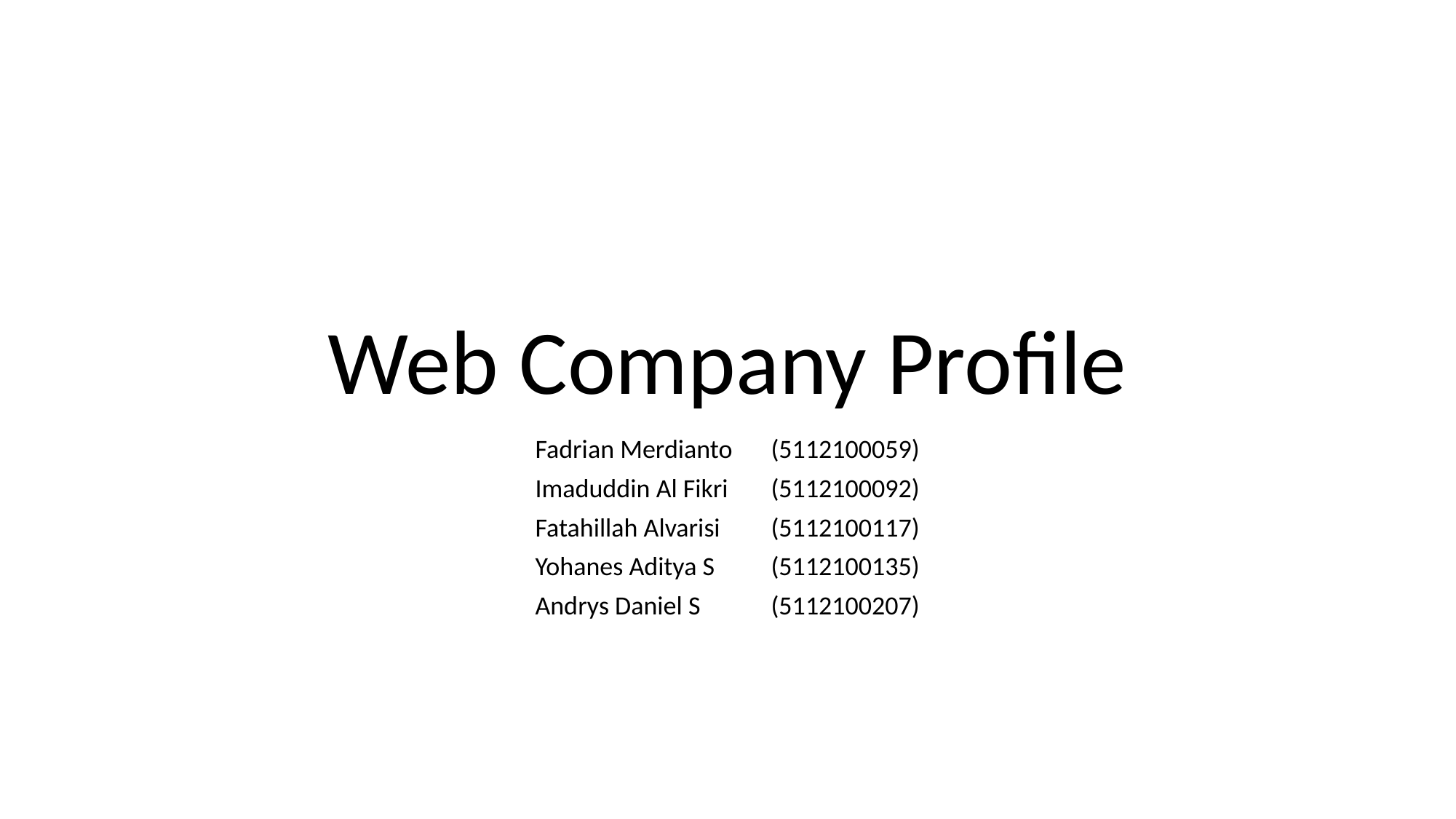

# Web Company Profile
Fadrian Merdianto		(5112100059)
Imaduddin Al Fikri		(5112100092)
Fatahillah Alvarisi		(5112100117)
Yohanes Aditya S		(5112100135)
Andrys Daniel S		(5112100207)